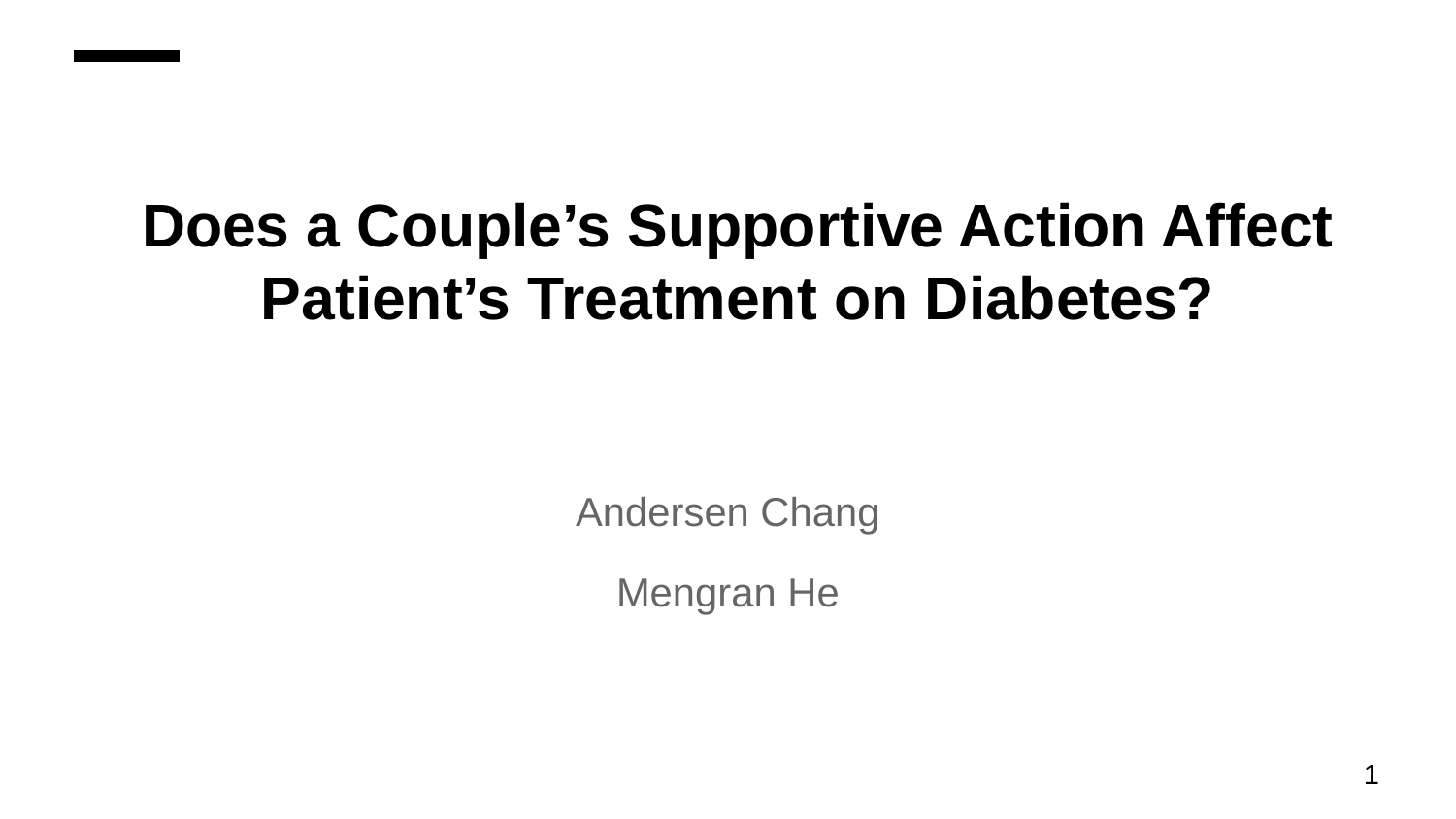

# Does a Couple’s Supportive Action Affect Patient’s Treatment on Diabetes?

Andersen Chang
Mengran He
1